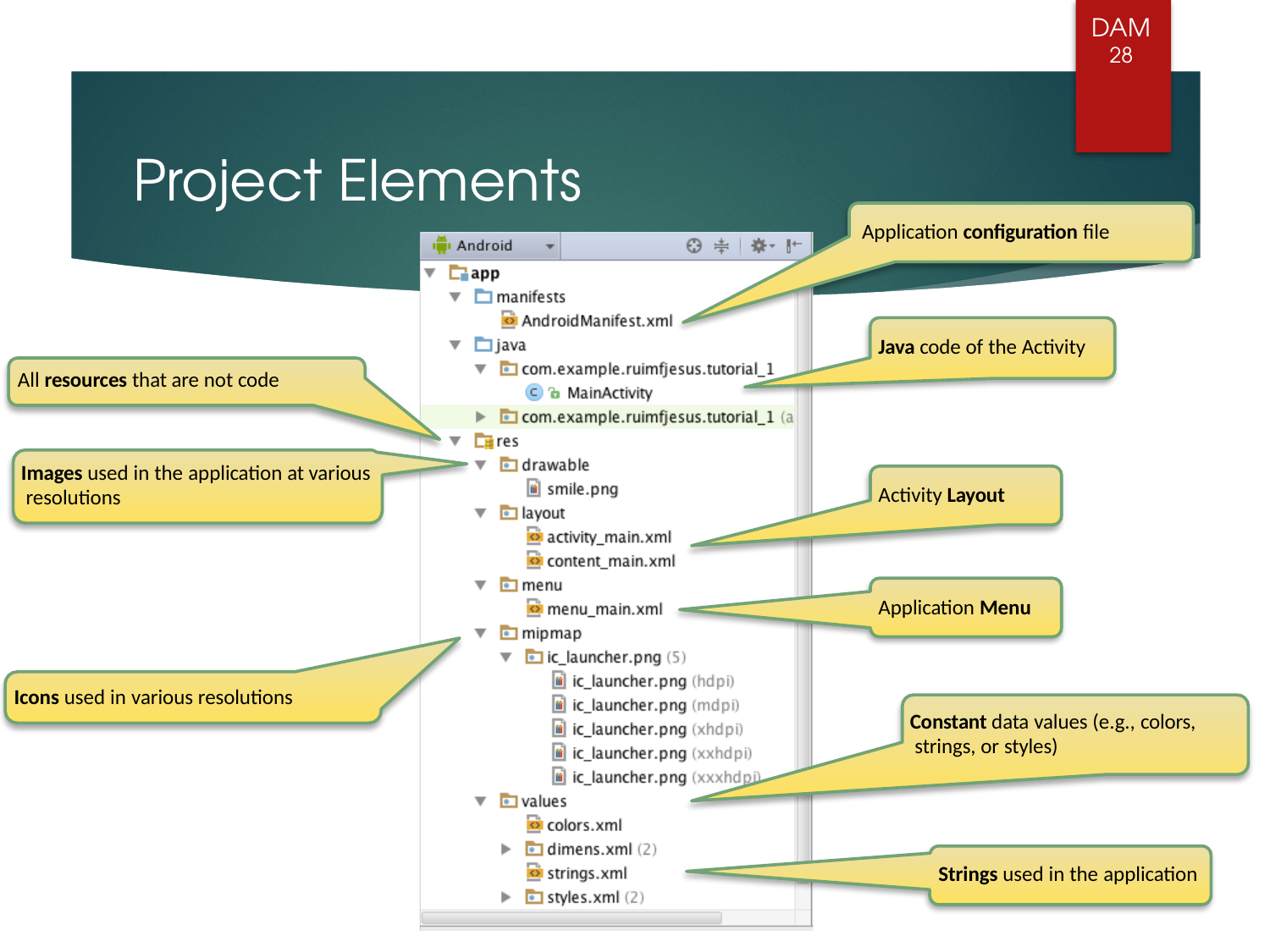

DAM
28
# Project Elements

Application configuration file

Java code of the Activity

All resources that are not code

Images used in the application at various  resolutions

Activity Layout

Application Menu

Icons used in various resolutions

Constant data values (e.g., colors,  strings, or styles)

Strings used in the application